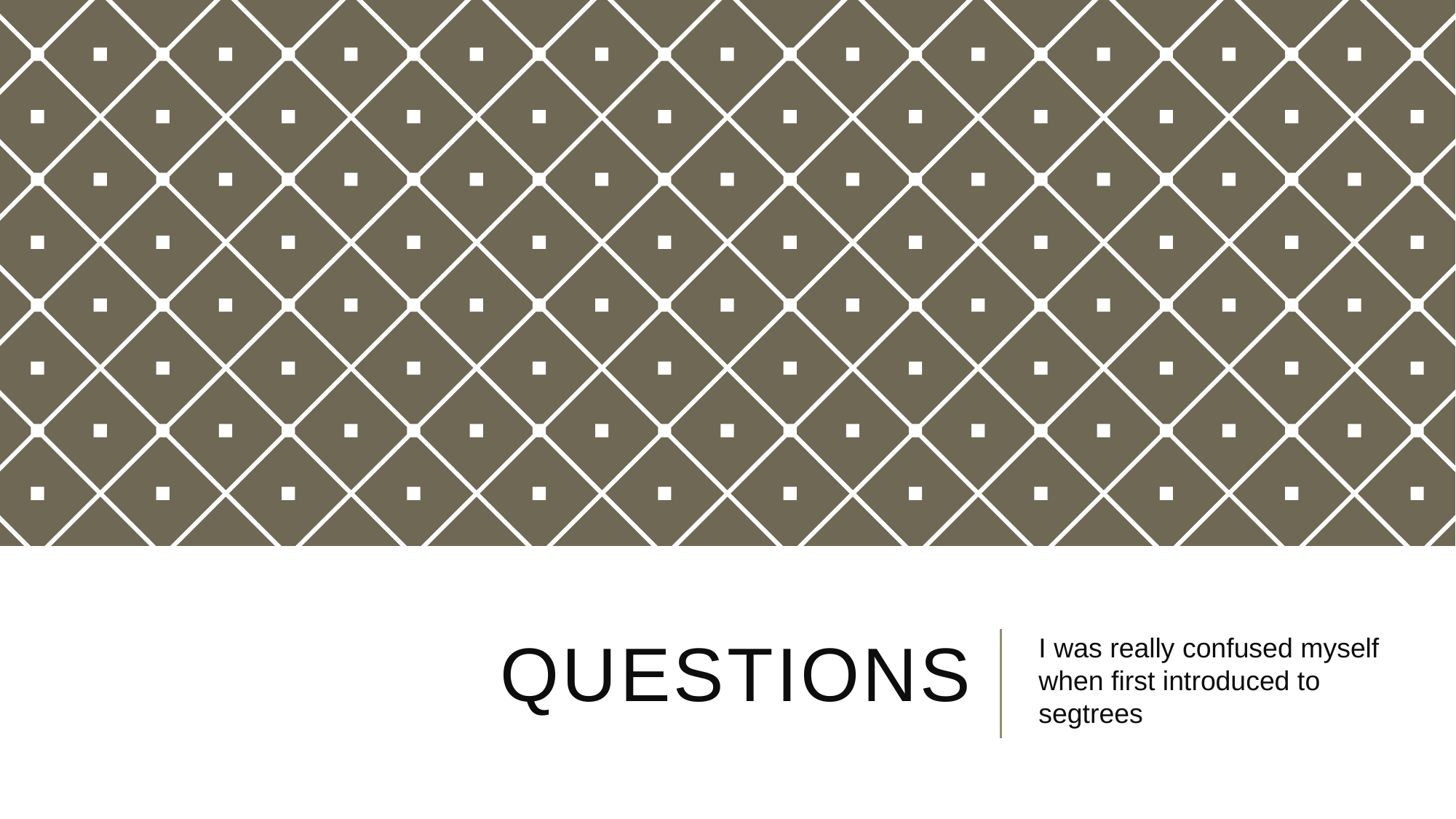

# Questions
I was really confused myself when first introduced to segtrees